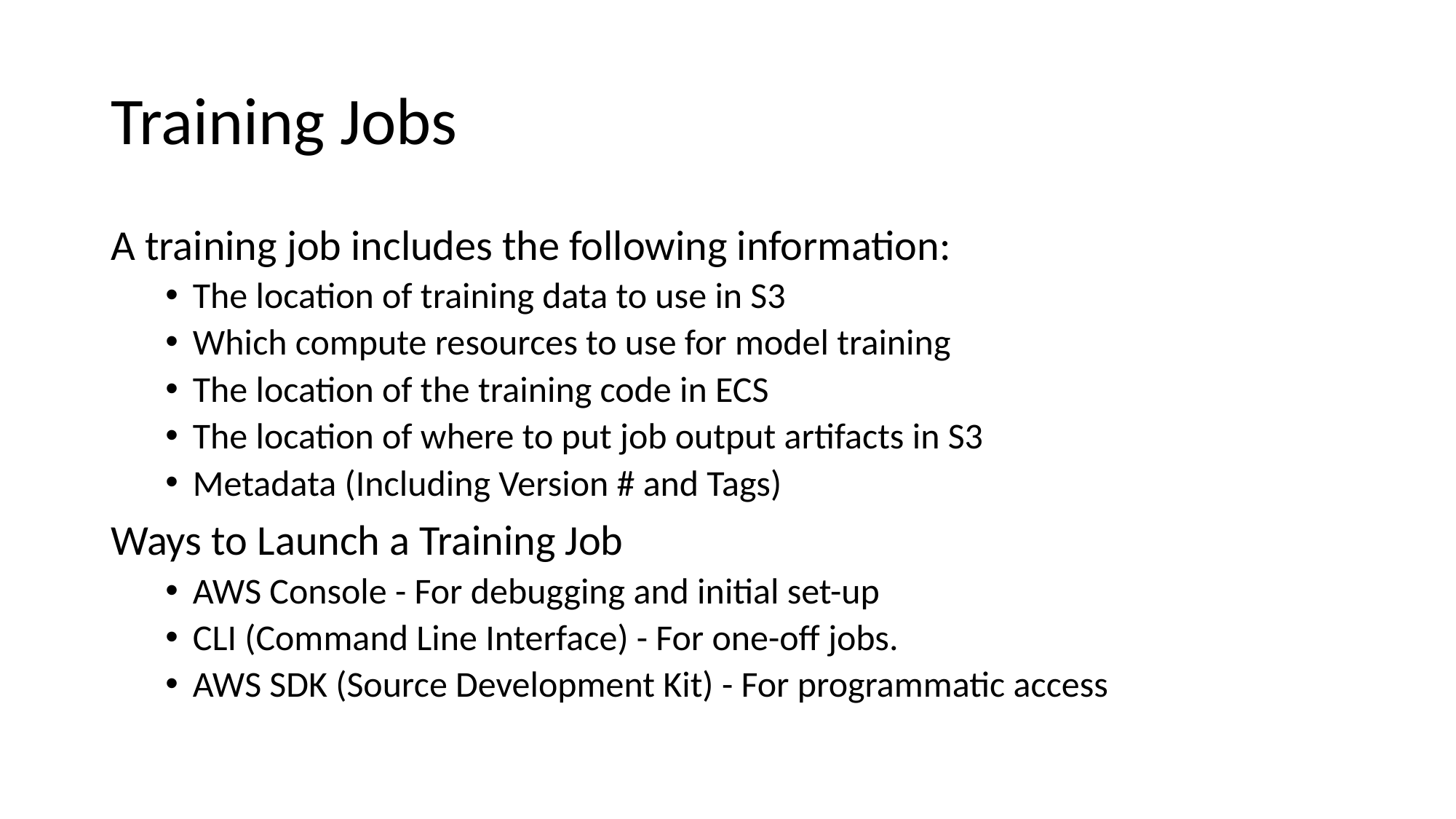

# Training Jobs
A training job includes the following information:
The location of training data to use in S3
Which compute resources to use for model training
The location of the training code in ECS
The location of where to put job output artifacts in S3
Metadata (Including Version # and Tags)
Ways to Launch a Training Job
AWS Console - For debugging and initial set-up
CLI (Command Line Interface) - For one-off jobs.
AWS SDK (Source Development Kit) - For programmatic access